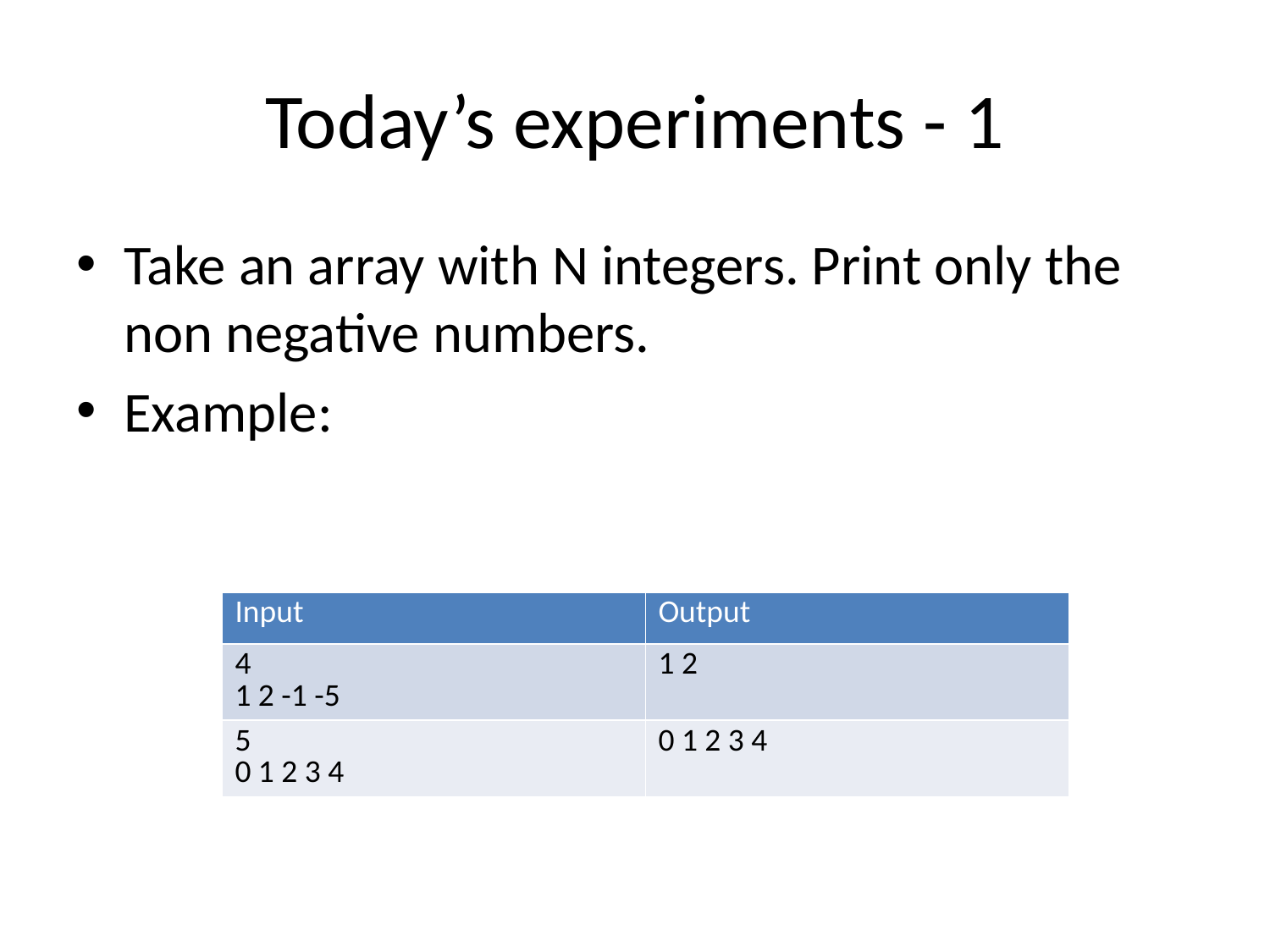

# Today’s experiments - 1
Take an array with N integers. Print only the non negative numbers.
Example:

| Input | Output |
| --- | --- |
| 4 1 2 -1 -5 | 1 2 |
| 5 0 1 2 3 4 | 0 1 2 3 4 |